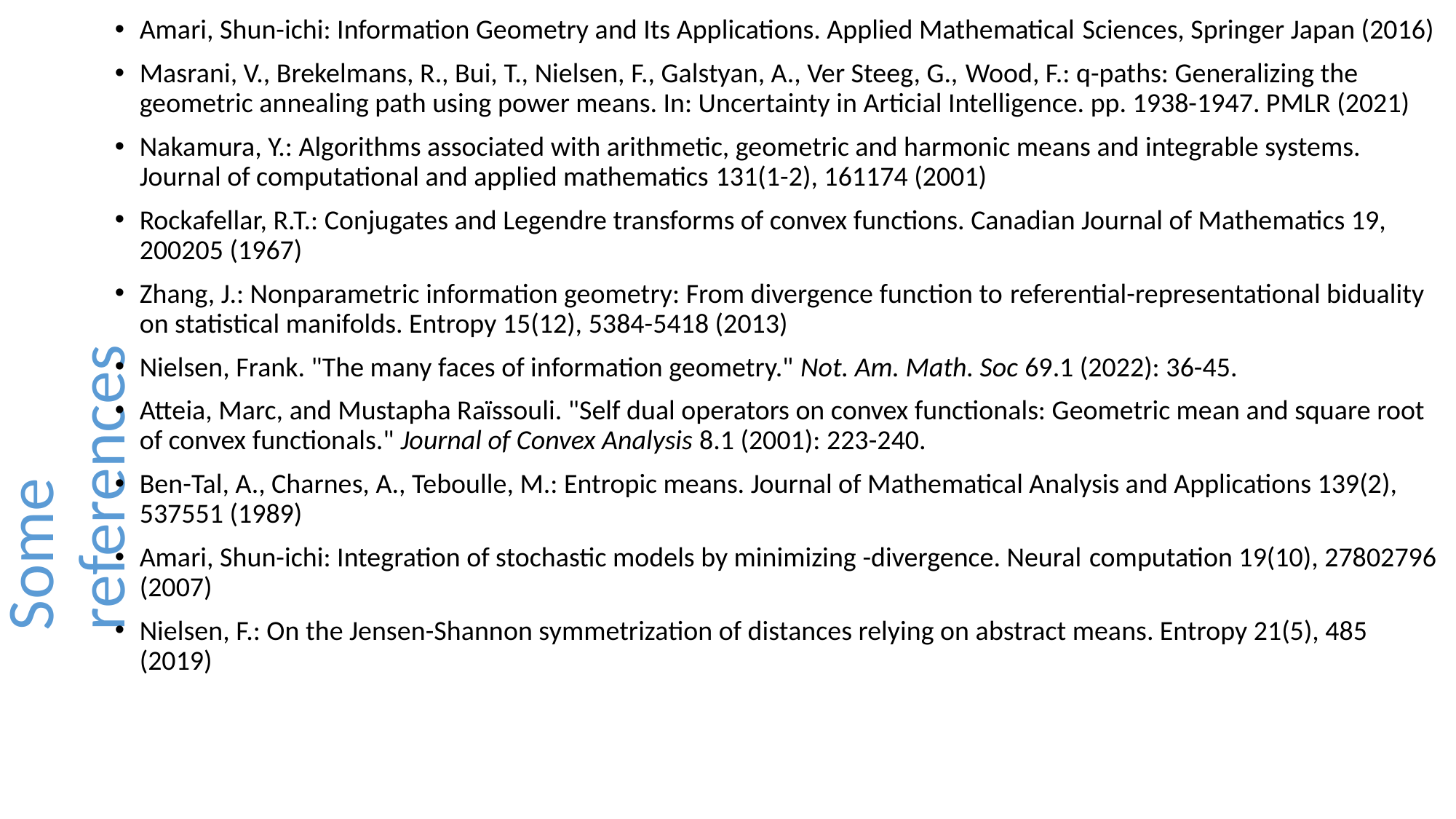

Amari, Shun-ichi: Information Geometry and Its Applications. Applied Mathematical Sciences, Springer Japan (2016)
Masrani, V., Brekelmans, R., Bui, T., Nielsen, F., Galstyan, A., Ver Steeg, G., Wood, F.: q-paths: Generalizing the geometric annealing path using power means. In: Uncertainty in Articial Intelligence. pp. 1938-1947. PMLR (2021)
Nakamura, Y.: Algorithms associated with arithmetic, geometric and harmonic means and integrable systems. Journal of computational and applied mathematics 131(1-2), 161174 (2001)
Rockafellar, R.T.: Conjugates and Legendre transforms of convex functions. Canadian Journal of Mathematics 19, 200205 (1967)
Zhang, J.: Nonparametric information geometry: From divergence function to referential-representational biduality on statistical manifolds. Entropy 15(12), 5384-5418 (2013)
Nielsen, Frank. "The many faces of information geometry." Not. Am. Math. Soc 69.1 (2022): 36-45.
Atteia, Marc, and Mustapha Raïssouli. "Self dual operators on convex functionals: Geometric mean and square root of convex functionals." Journal of Convex Analysis 8.1 (2001): 223-240.
Ben-Tal, A., Charnes, A., Teboulle, M.: Entropic means. Journal of Mathematical Analysis and Applications 139(2), 537551 (1989)
Amari, Shun-ichi: Integration of stochastic models by minimizing -divergence. Neural computation 19(10), 27802796 (2007)
Nielsen, F.: On the Jensen-Shannon symmetrization of distances relying on abstract means. Entropy 21(5), 485 (2019)
# Some references